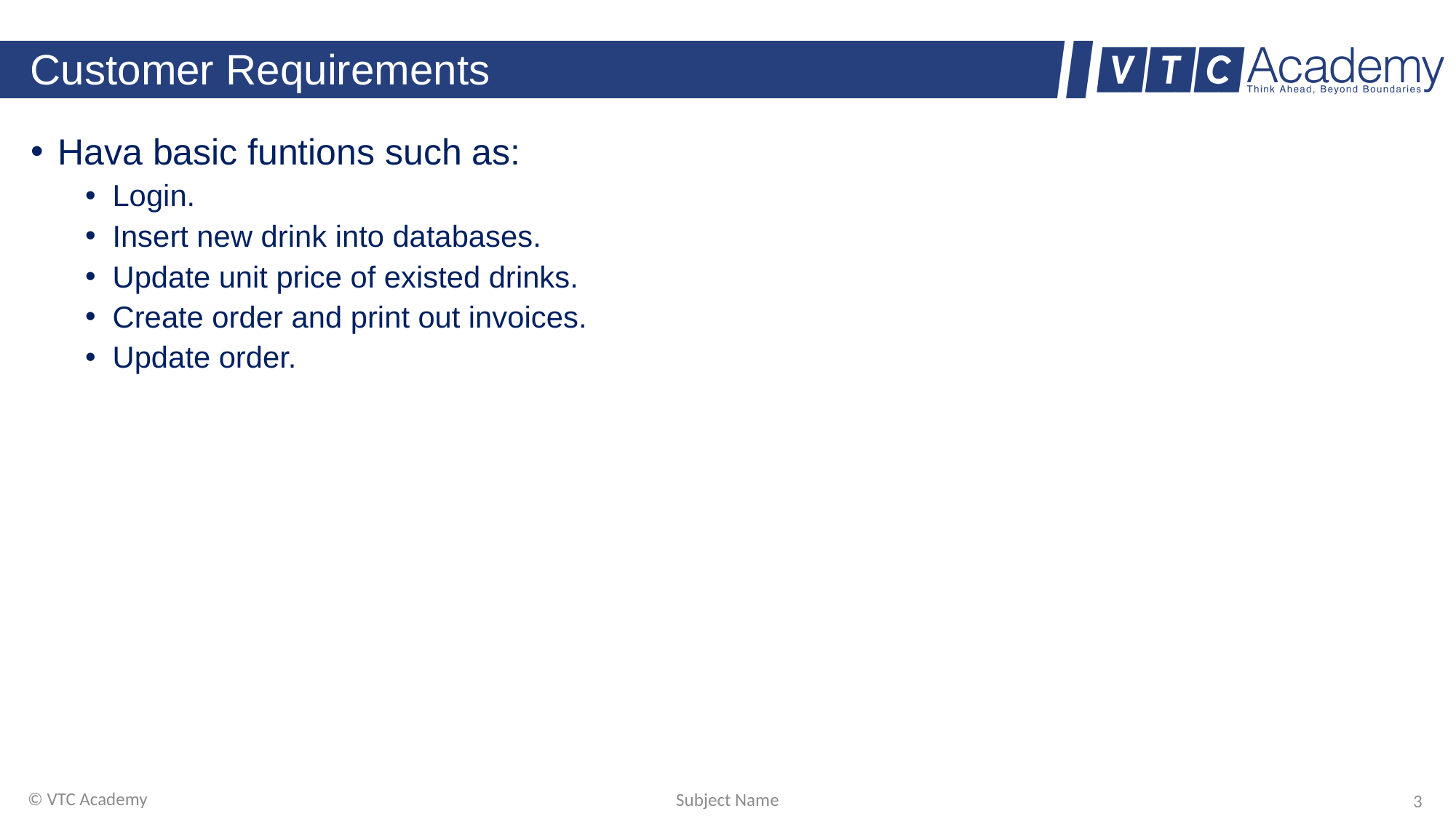

# Customer Requirements
Hava basic funtions such as:
Login.
Insert new drink into databases.
Update unit price of existed drinks.
Create order and print out invoices.
Update order.

© VTC Academy
Subject Name
3